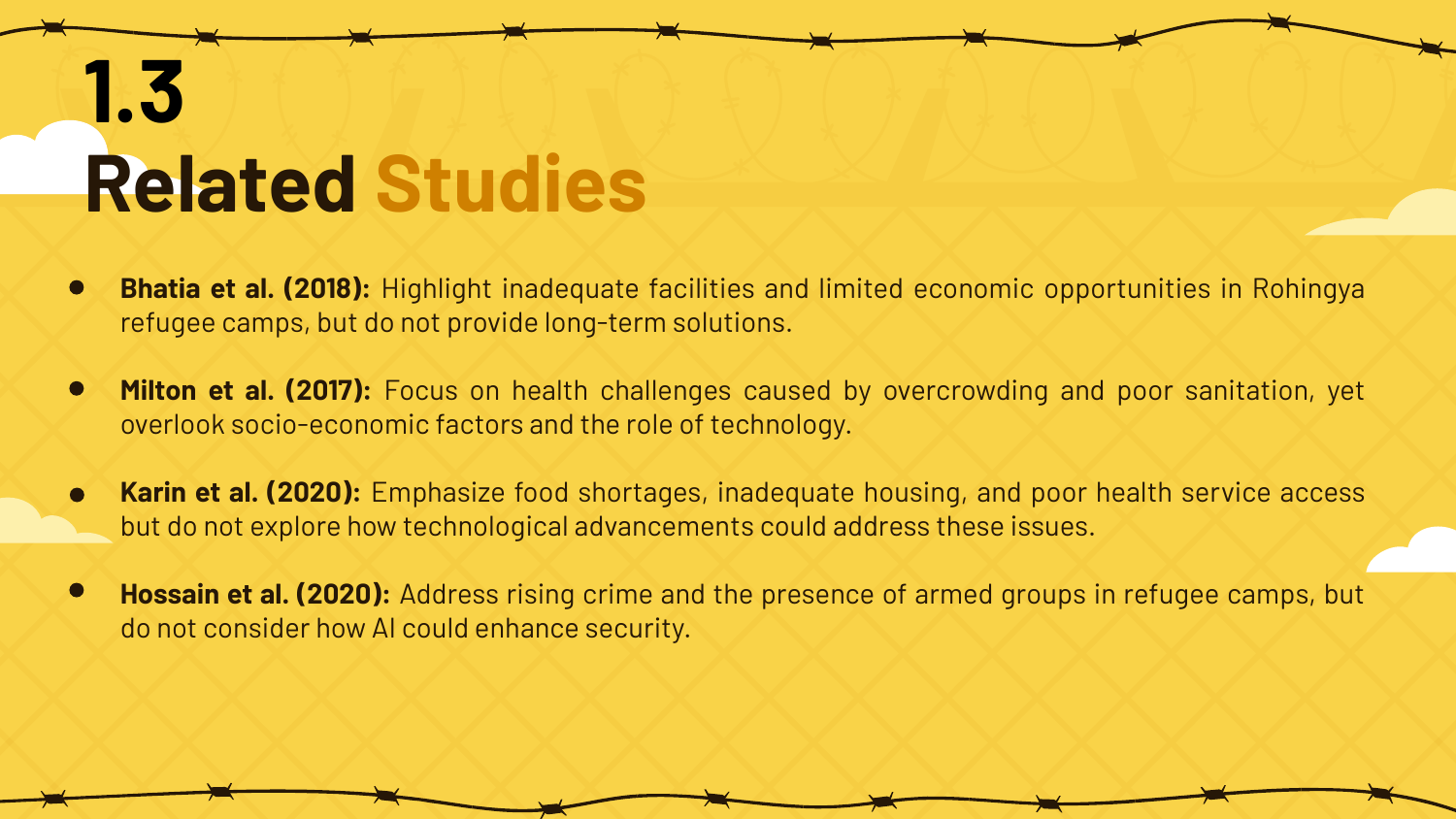

1.3
# Related Studies
Bhatia et al. (2018): Highlight inadequate facilities and limited economic opportunities in Rohingya refugee camps, but do not provide long-term solutions.

Milton et al. (2017): Focus on health challenges caused by overcrowding and poor sanitation, yet overlook socio-economic factors and the role of technology.

Karin et al. (2020): Emphasize food shortages, inadequate housing, and poor health service access but do not explore how technological advancements could address these issues.

Hossain et al. (2020): Address rising crime and the presence of armed groups in refugee camps, but do not consider how AI could enhance security.